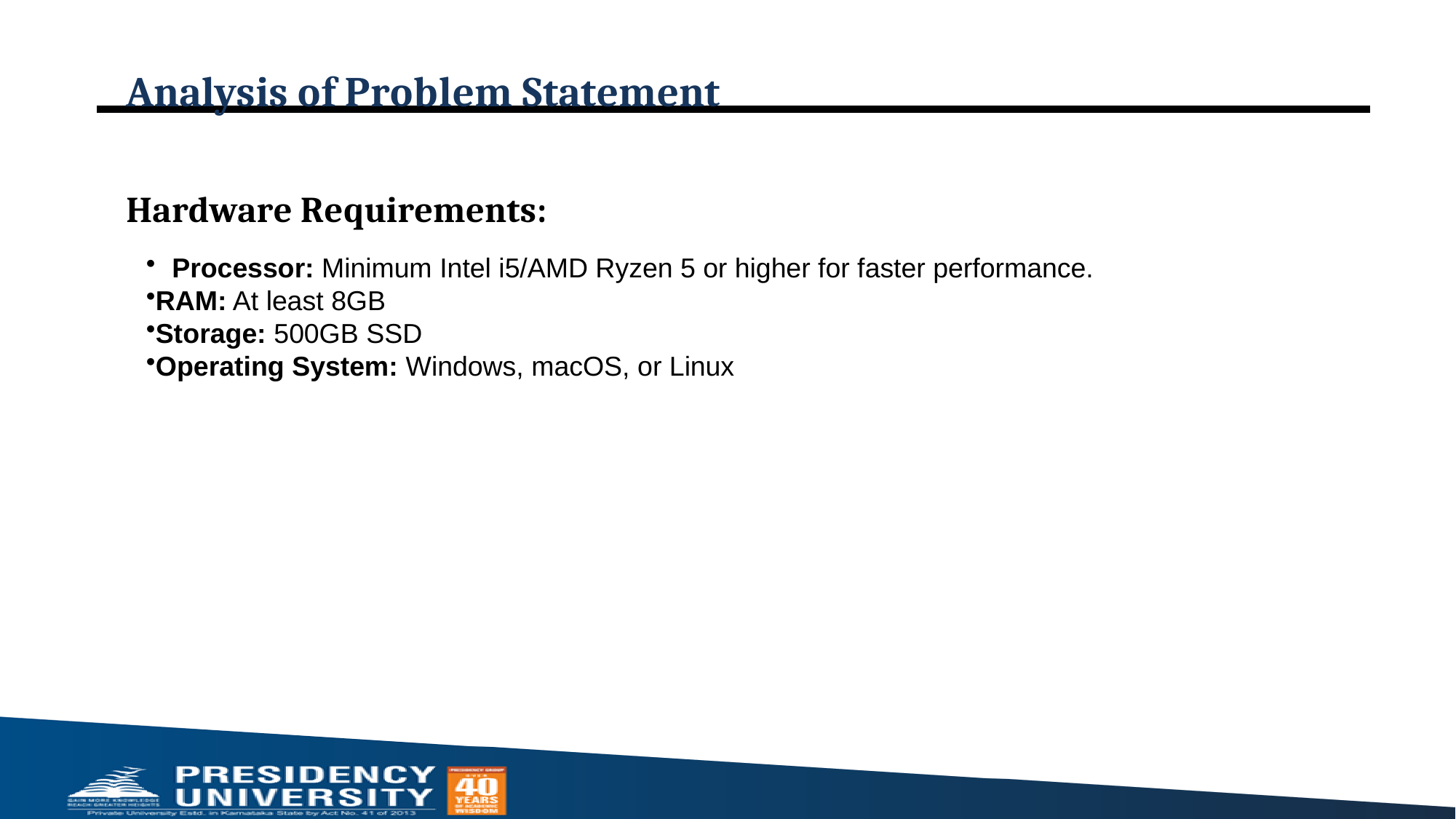

# Analysis of Problem Statement
Hardware Requirements:

Processor: Minimum Intel i5/AMD Ryzen 5 or higher for faster performance.
RAM: At least 8GB
Storage: 500GB SSD
Operating System: Windows, macOS, or Linux